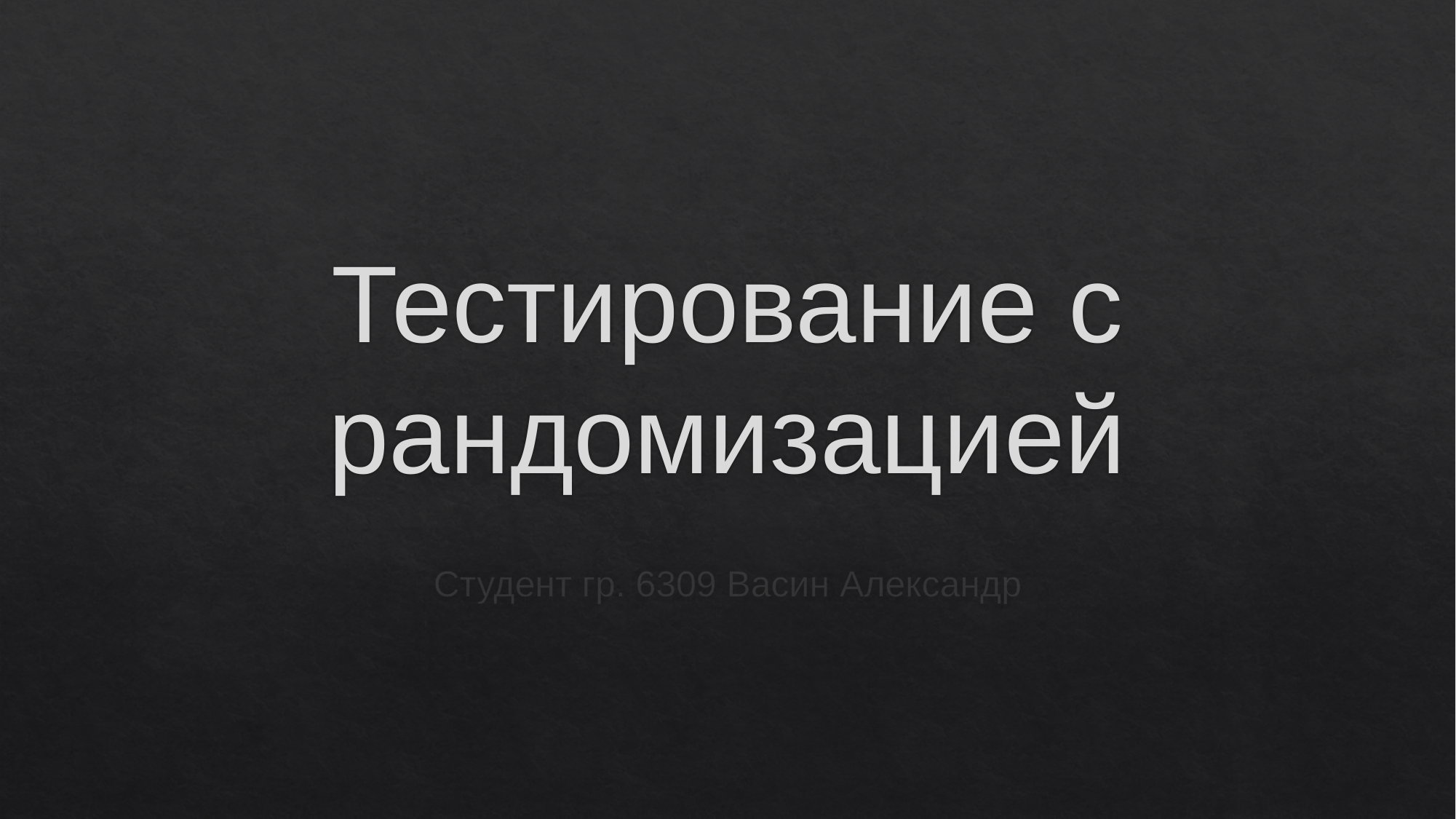

# Тестирование с рандомизацией
Студент гр. 6309 Васин Александр